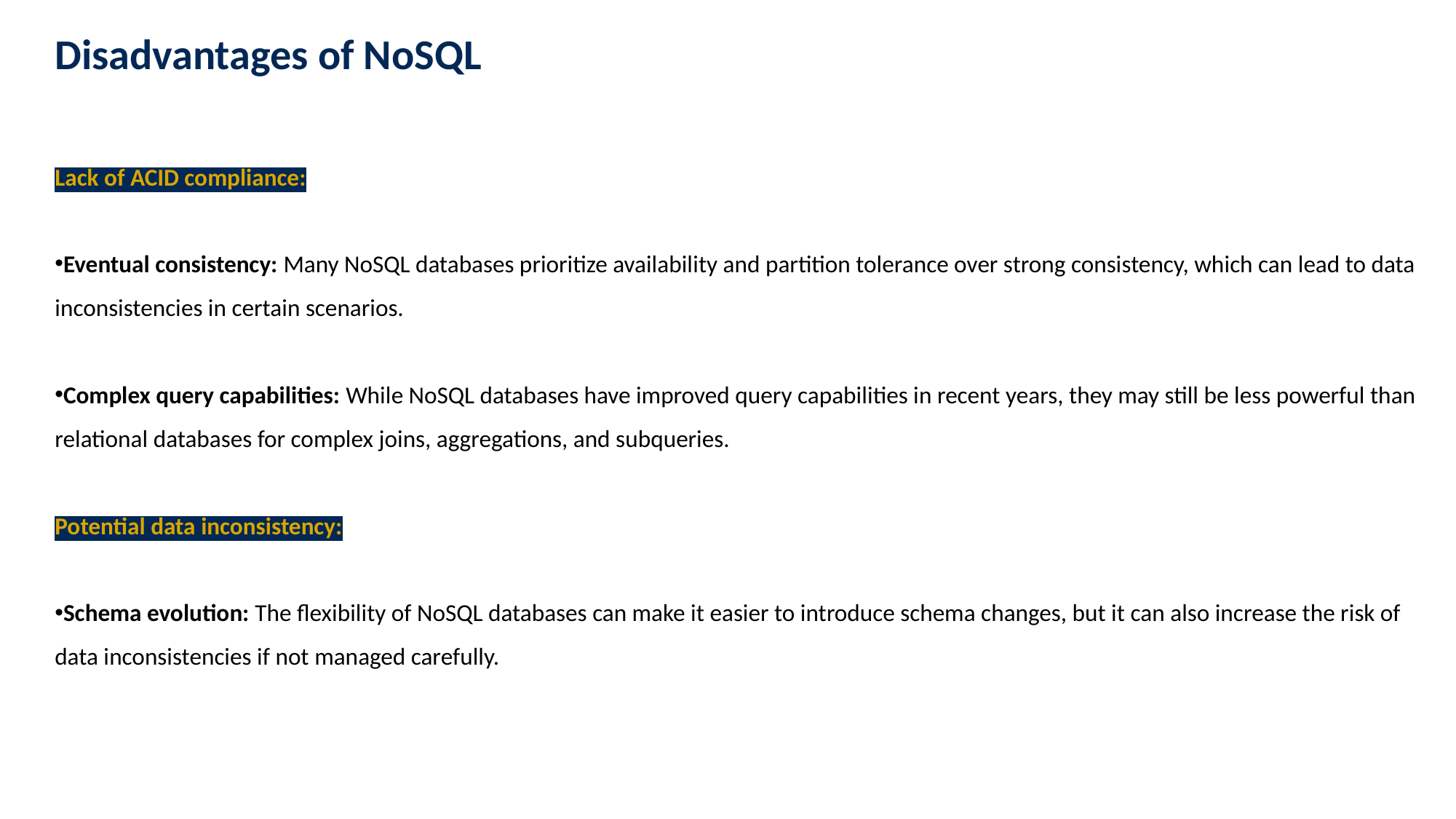

Disadvantages of NoSQL
Lack of ACID compliance:

Eventual consistency: Many NoSQL databases prioritize availability and partition tolerance over strong consistency, which can lead to data inconsistencies in certain scenarios.

Complex query capabilities: While NoSQL databases have improved query capabilities in recent years, they may still be less powerful than relational databases for complex joins, aggregations, and subqueries.

Potential data inconsistency:

Schema evolution: The flexibility of NoSQL databases can make it easier to introduce schema changes, but it can also increase the risk of data inconsistencies if not managed carefully.